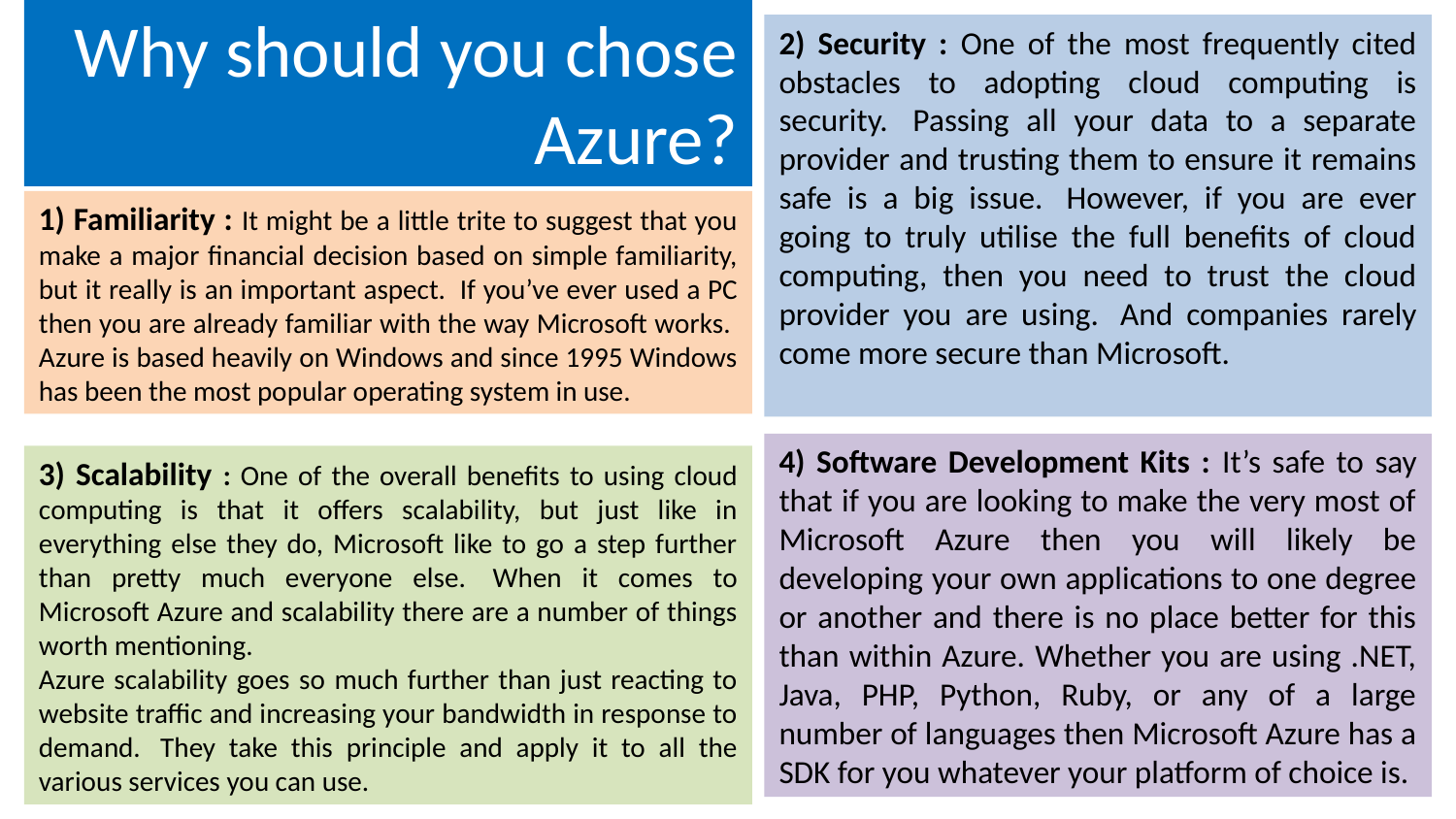

Why should you chose Azure?
2) Security : One of the most frequently cited obstacles to adopting cloud computing is security.  Passing all your data to a separate provider and trusting them to ensure it remains safe is a big issue.  However, if you are ever going to truly utilise the full benefits of cloud computing, then you need to trust the cloud provider you are using.  And companies rarely come more secure than Microsoft.

1) Familiarity : It might be a little trite to suggest that you make a major financial decision based on simple familiarity, but it really is an important aspect.  If you’ve ever used a PC then you are already familiar with the way Microsoft works.  Azure is based heavily on Windows and since 1995 Windows has been the most popular operating system in use.
4) Software Development Kits : It’s safe to say that if you are looking to make the very most of Microsoft Azure then you will likely be developing your own applications to one degree or another and there is no place better for this than within Azure. Whether you are using .NET, Java, PHP, Python, Ruby, or any of a large number of languages then Microsoft Azure has a SDK for you whatever your platform of choice is.
3) Scalability : One of the overall benefits to using cloud computing is that it offers scalability, but just like in everything else they do, Microsoft like to go a step further than pretty much everyone else.  When it comes to Microsoft Azure and scalability there are a number of things worth mentioning.
Azure scalability goes so much further than just reacting to website traffic and increasing your bandwidth in response to demand.  They take this principle and apply it to all the various services you can use.